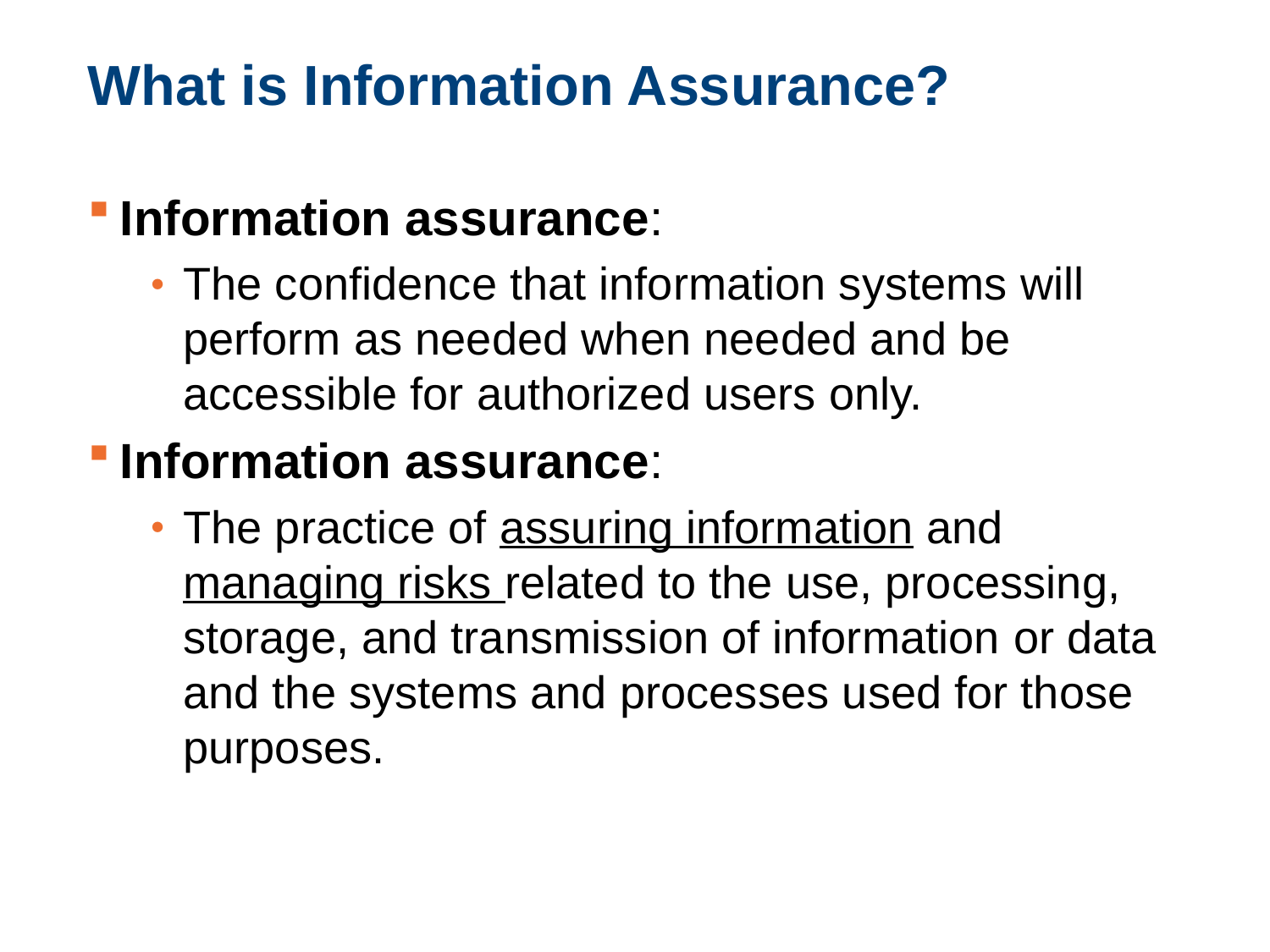

# What is Information Assurance?
Information assurance:
The confidence that information systems will perform as needed when needed and be accessible for authorized users only.
Information assurance:
The practice of assuring information and managing risks related to the use, processing, storage, and transmission of information or data and the systems and processes used for those purposes.